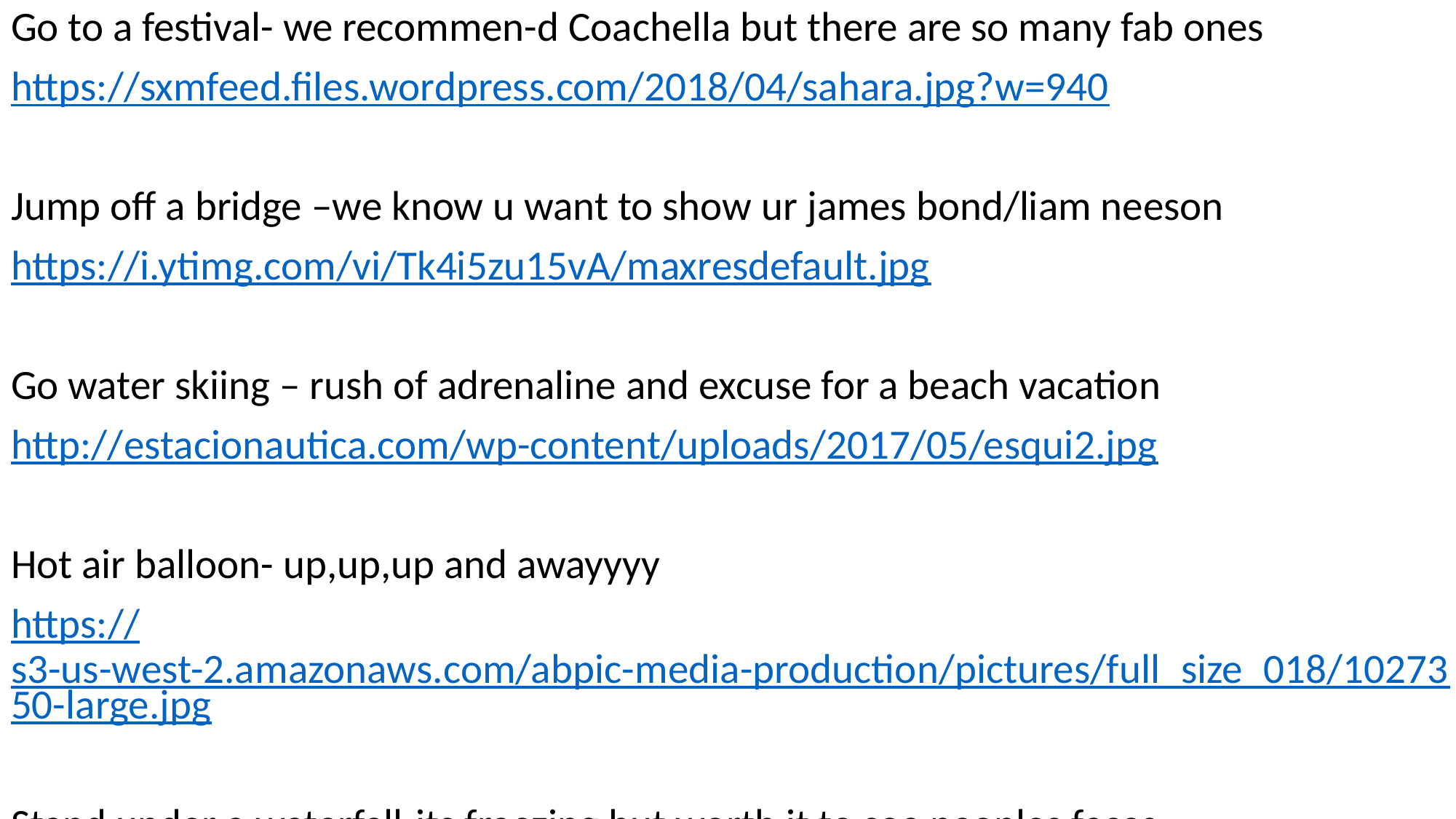

Go to a festival- we recommen-d Coachella but there are so many fab ones
https://sxmfeed.files.wordpress.com/2018/04/sahara.jpg?w=940

Jump off a bridge –we know u want to show ur james bond/liam neeson
https://i.ytimg.com/vi/Tk4i5zu15vA/maxresdefault.jpg

Go water skiing – rush of adrenaline and excuse for a beach vacation
http://estacionautica.com/wp-content/uploads/2017/05/esqui2.jpg

Hot air balloon- up,up,up and awayyyy
https://s3-us-west-2.amazonaws.com/abpic-media-production/pictures/full_size_018/1027350-large.jpg

Stand under a waterfall-its freezing but worth it to see peoples faces
https://i.ytimg.com/vi/lcL678AASFc/maxresdefault.jpg